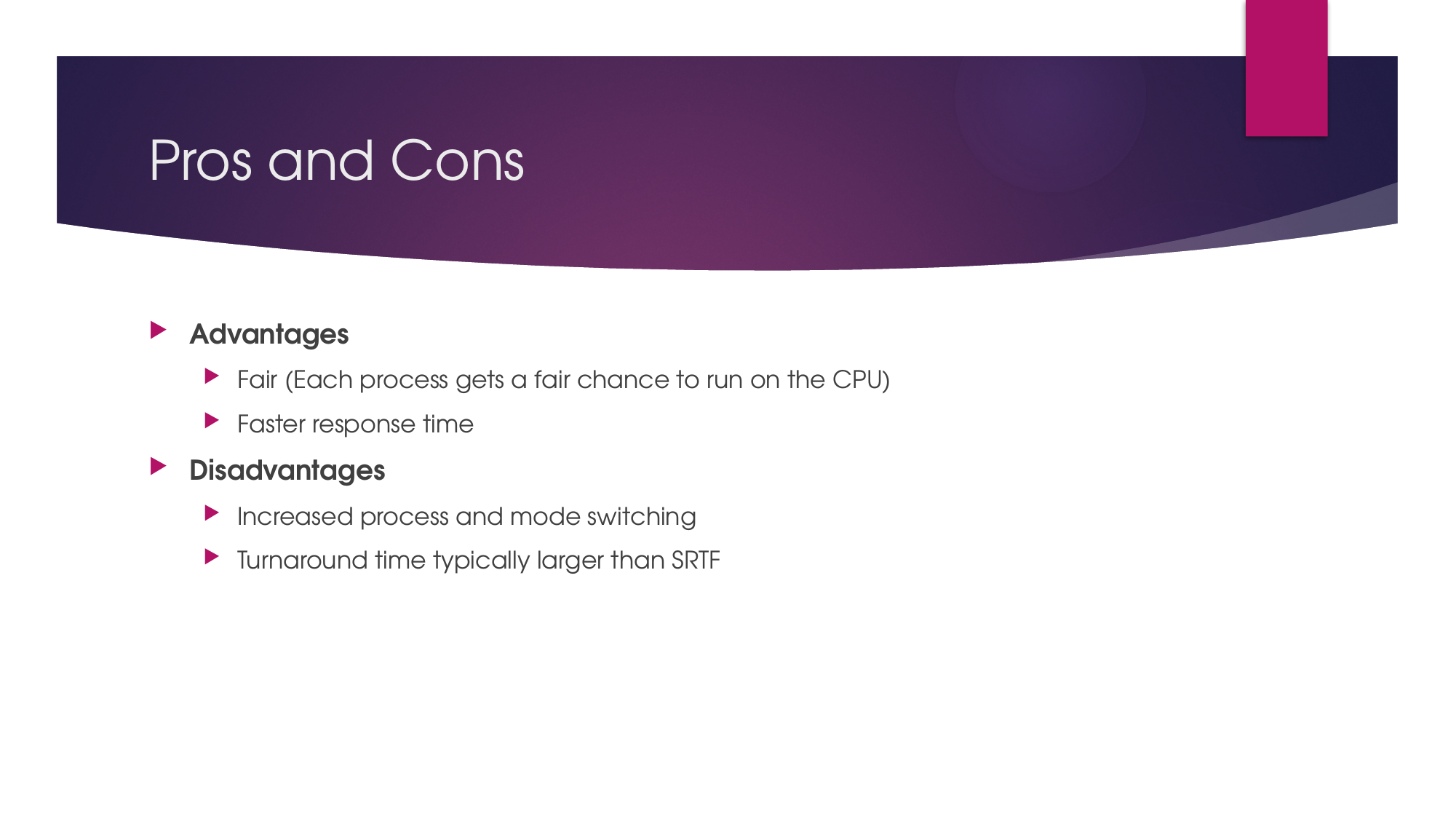

# Pros and Cons
Advantages
Fair (Each process gets a fair chance to run on the CPU)
Faster response time
Disadvantages
Increased process and mode switching
Turnaround time typically larger than SRTF